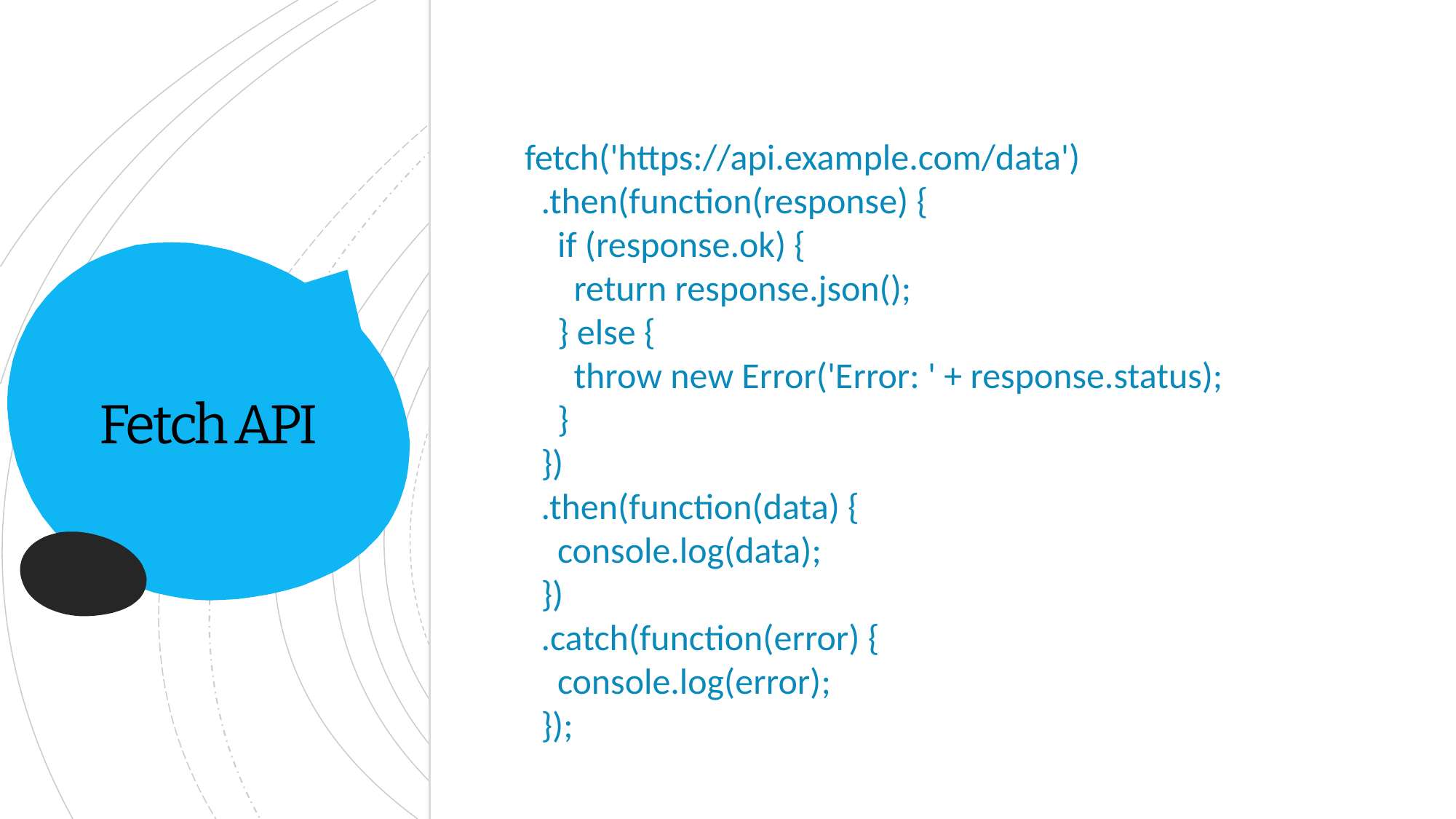

fetch('https://api.example.com/data')
  .then(function(response) {
    if (response.ok) {
      return response.json();
    } else {
      throw new Error('Error: ' + response.status);
    }
  })
  .then(function(data) {
    console.log(data);
  })
  .catch(function(error) {
    console.log(error);
  });
# Fetch API